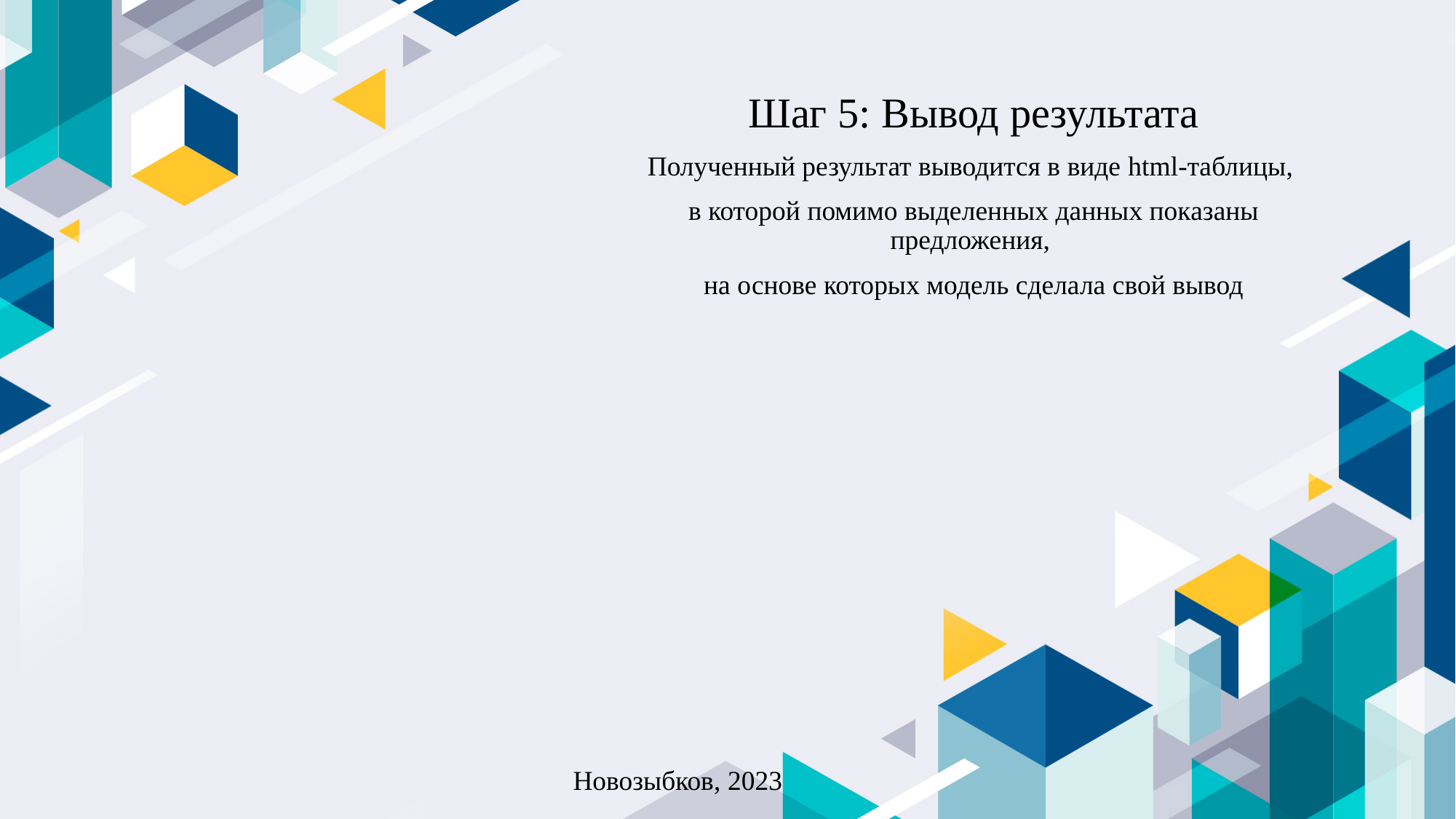

Шаг 5: Вывод результата
Полученный результат выводится в виде html-таблицы,
в которой помимо выделенных данных показаны предложения,
на основе которых модель сделала свой вывод

Новозыбков, 2023